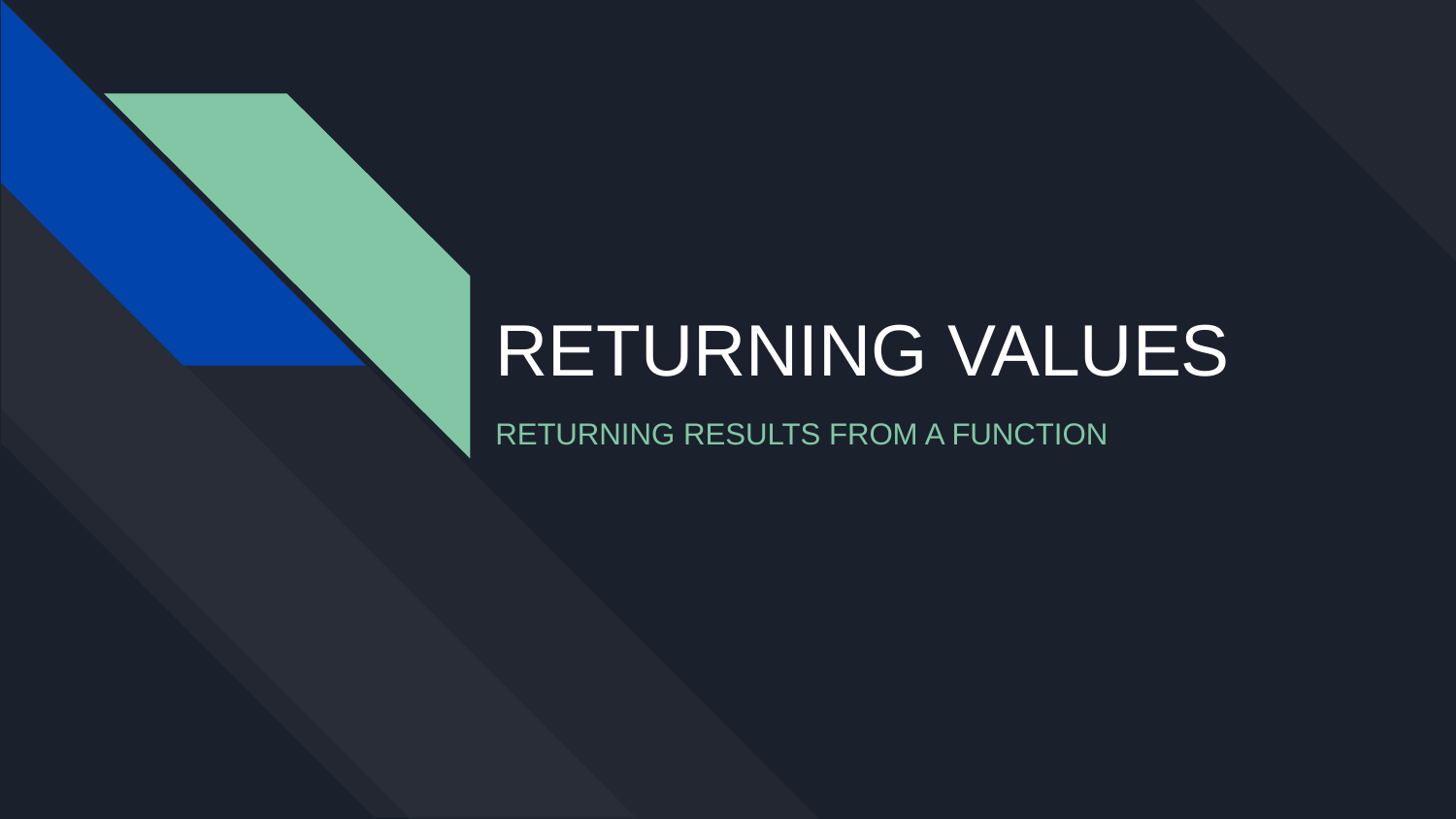

# RETURNING VALUES
RETURNING RESULTS FROM A FUNCTION